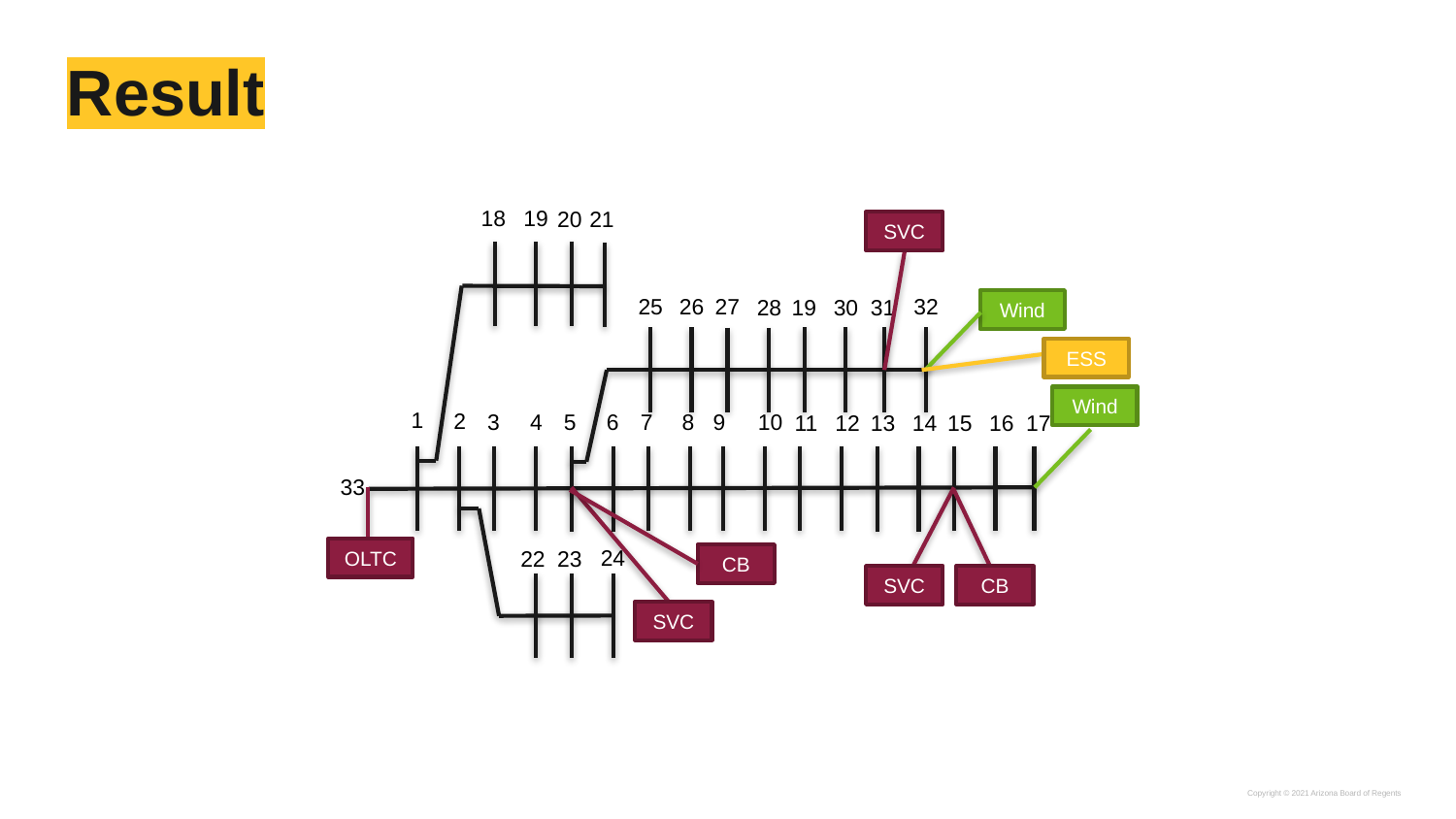

# Result
18
19
21
20
SVC
32
25
26
27
31
30
28
19
Wind
ESS
Wind
1
2
9
10
3
5
6
4
7
8
11
12
13
17
16
14
15
33
24
23
22
OLTC
CB
CB
SVC
SVC